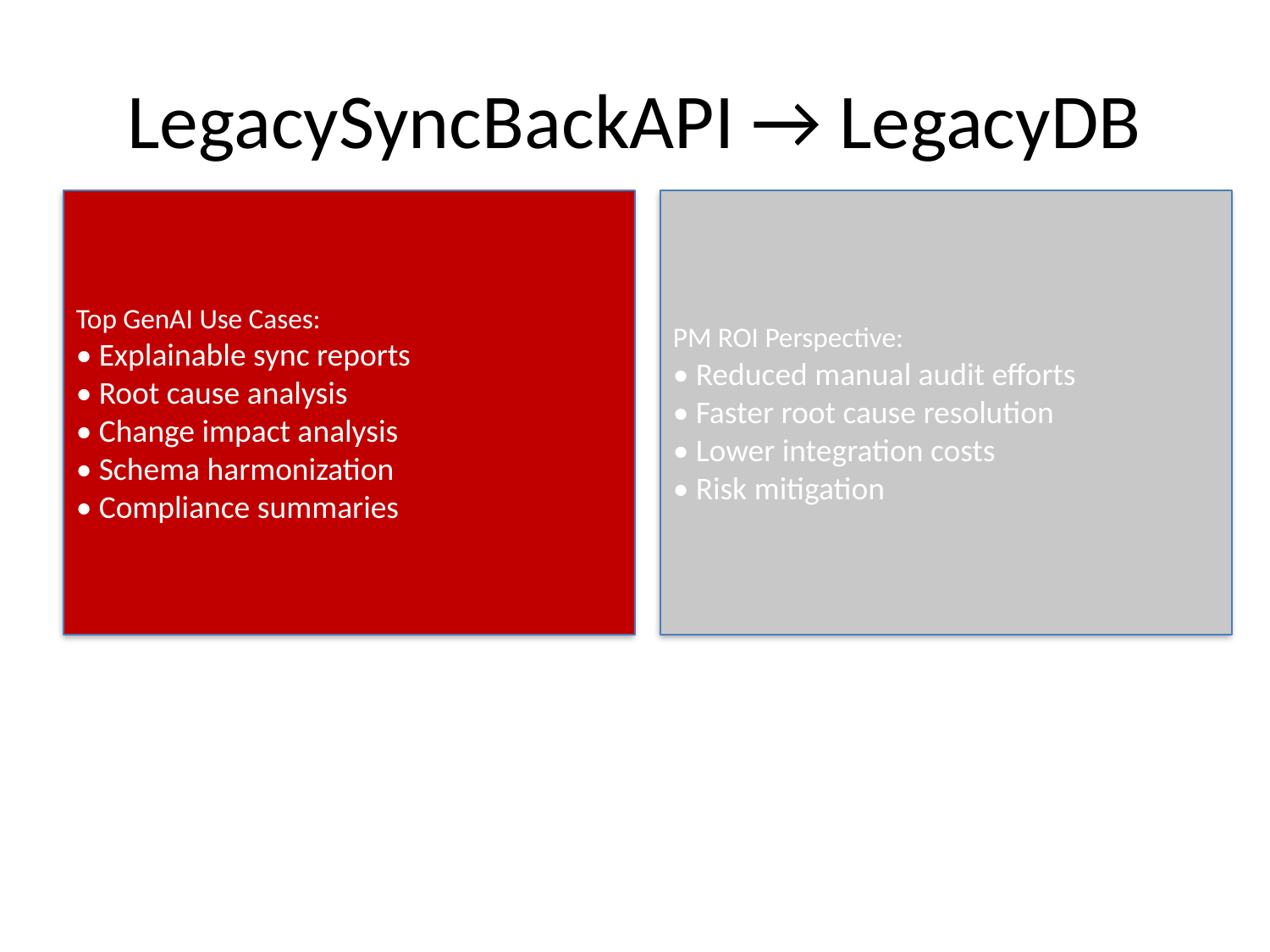

# LegacySyncBackAPI → LegacyDB
Top GenAI Use Cases:
• Explainable sync reports
• Root cause analysis
• Change impact analysis
• Schema harmonization
• Compliance summaries
PM ROI Perspective:
• Reduced manual audit efforts
• Faster root cause resolution
• Lower integration costs
• Risk mitigation